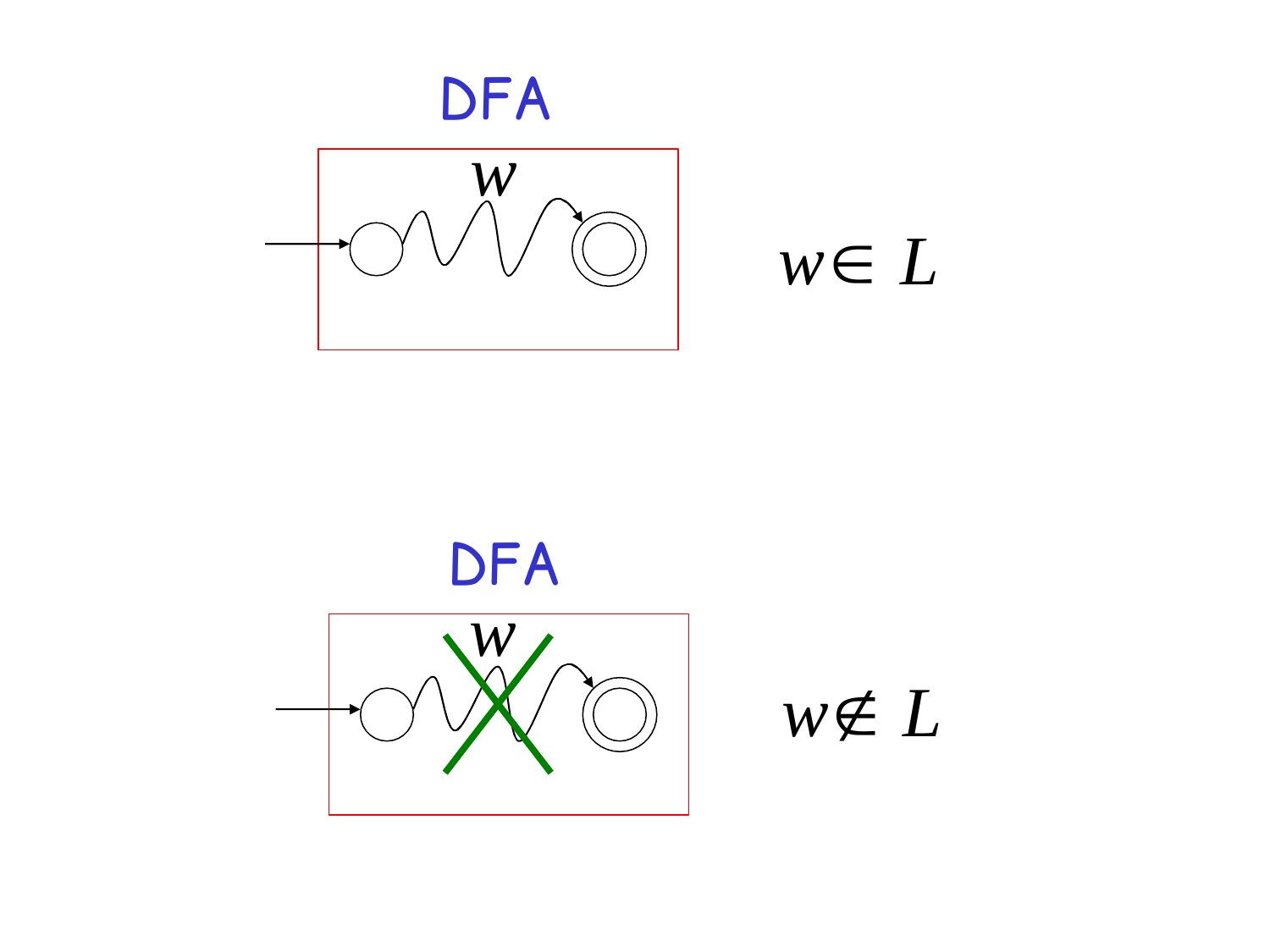

DFA
w
w∈ L

DFA
w
w∉ L